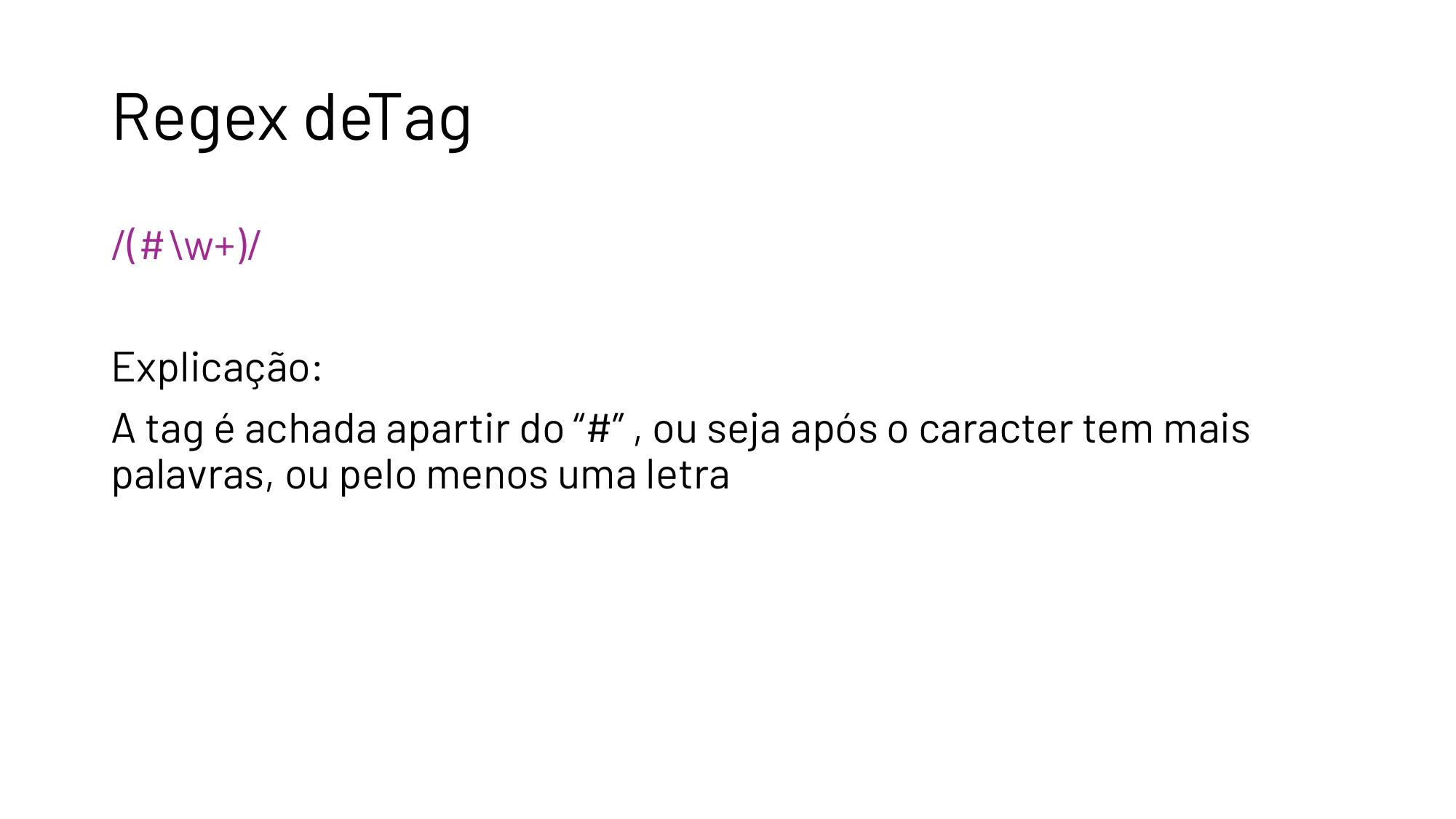

Tag
# Regex de
/(#\w+)/

Explicação:
A tag é achada apartir do “#” , ou seja após o caracter tem mais palavras, ou pelo menos uma letra